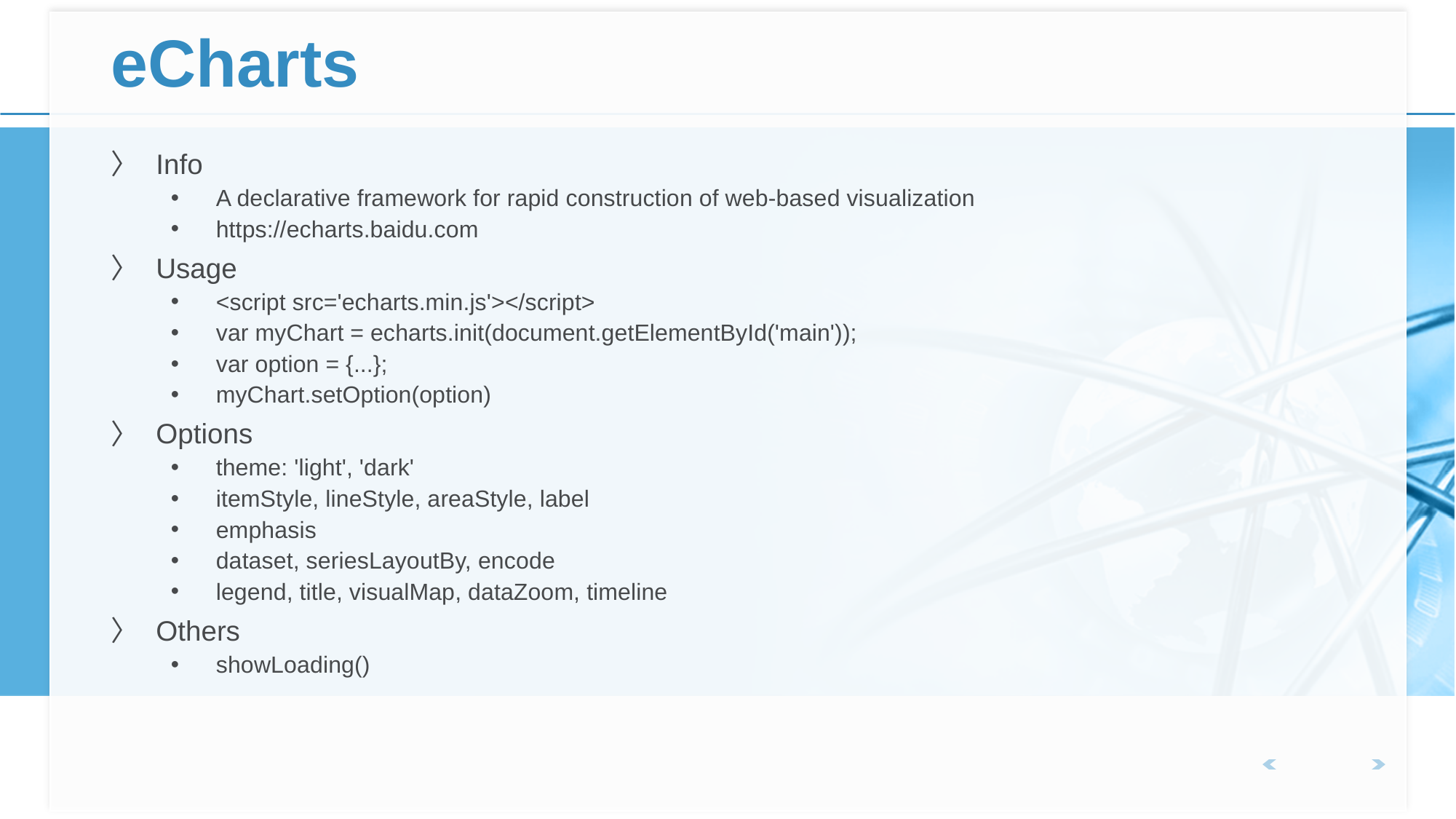

# eCharts
Info
A declarative framework for rapid construction of web-based visualization
https://echarts.baidu.com
Usage
<script src='echarts.min.js'></script>
var myChart = echarts.init(document.getElementById('main'));
var option = {...};
myChart.setOption(option)
Options
theme: 'light', 'dark'
itemStyle, lineStyle, areaStyle, label
emphasis
dataset, seriesLayoutBy, encode
legend, title, visualMap, dataZoom, timeline
Others
showLoading()